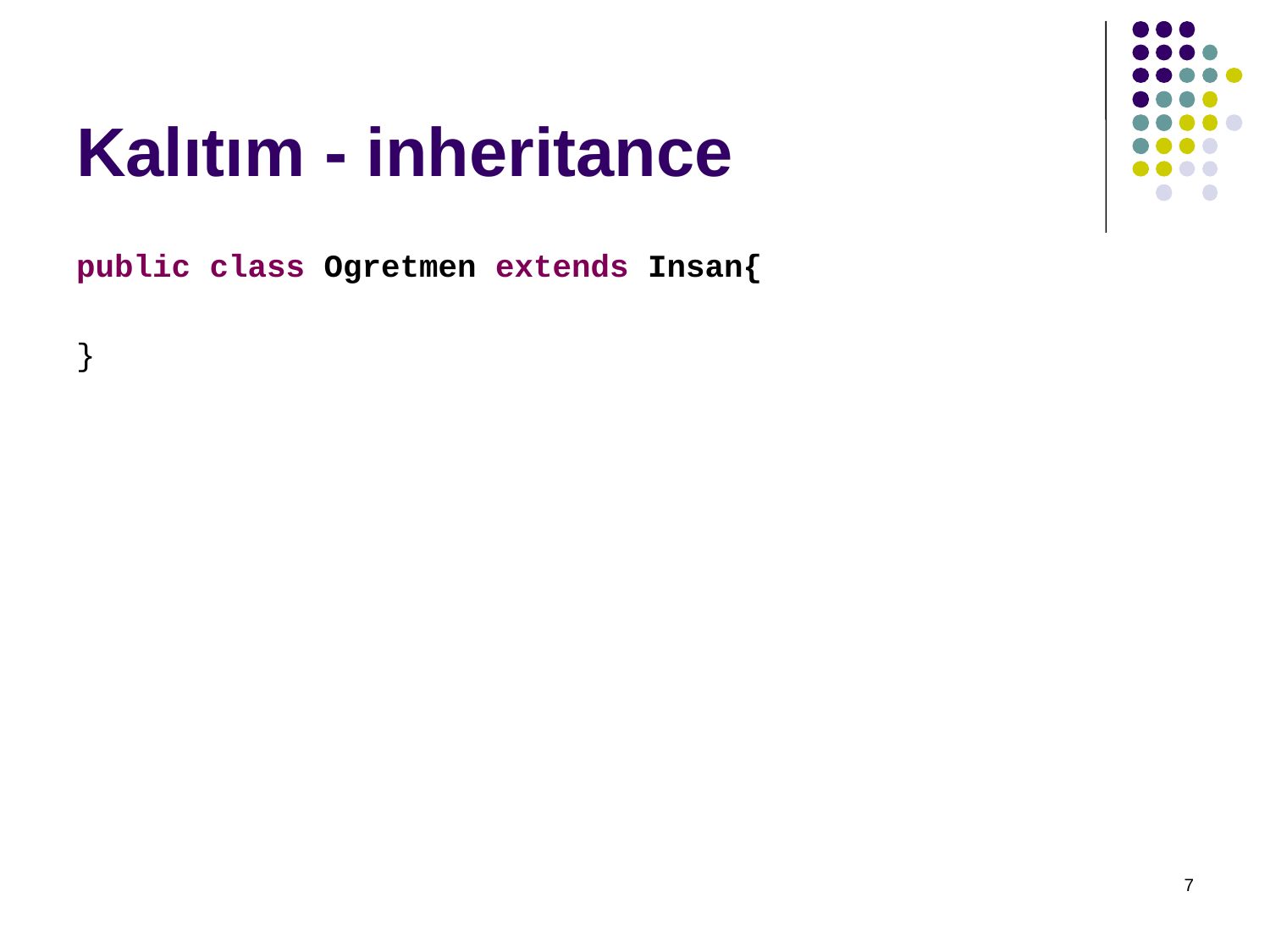

# Kalıtım - inheritance
public class Ogretmen extends Insan{

}

7